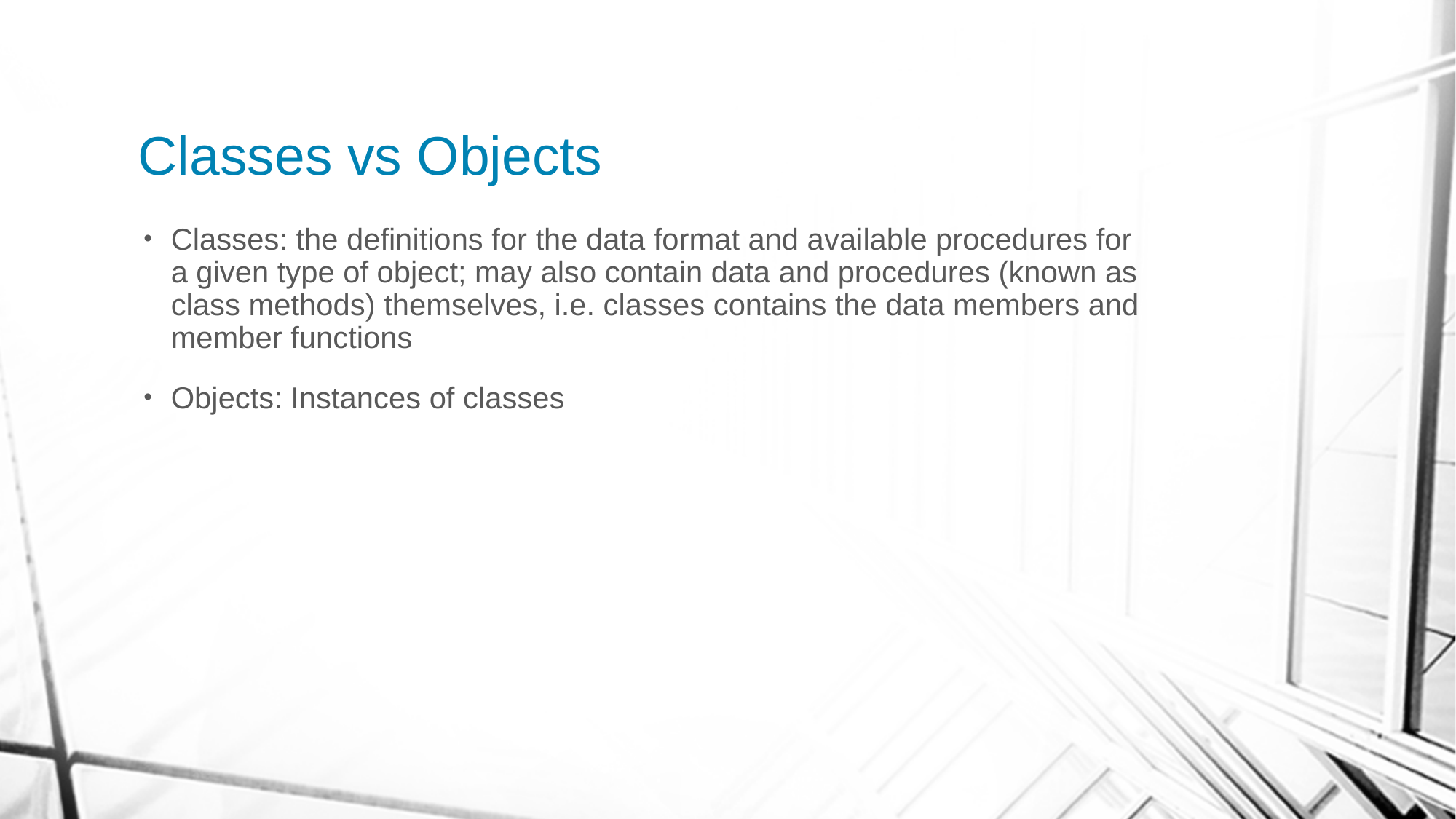

# Classes vs Objects
Classes: the definitions for the data format and available procedures for a given type of object; may also contain data and procedures (known as class methods) themselves, i.e. classes contains the data members and member functions
Objects: Instances of classes